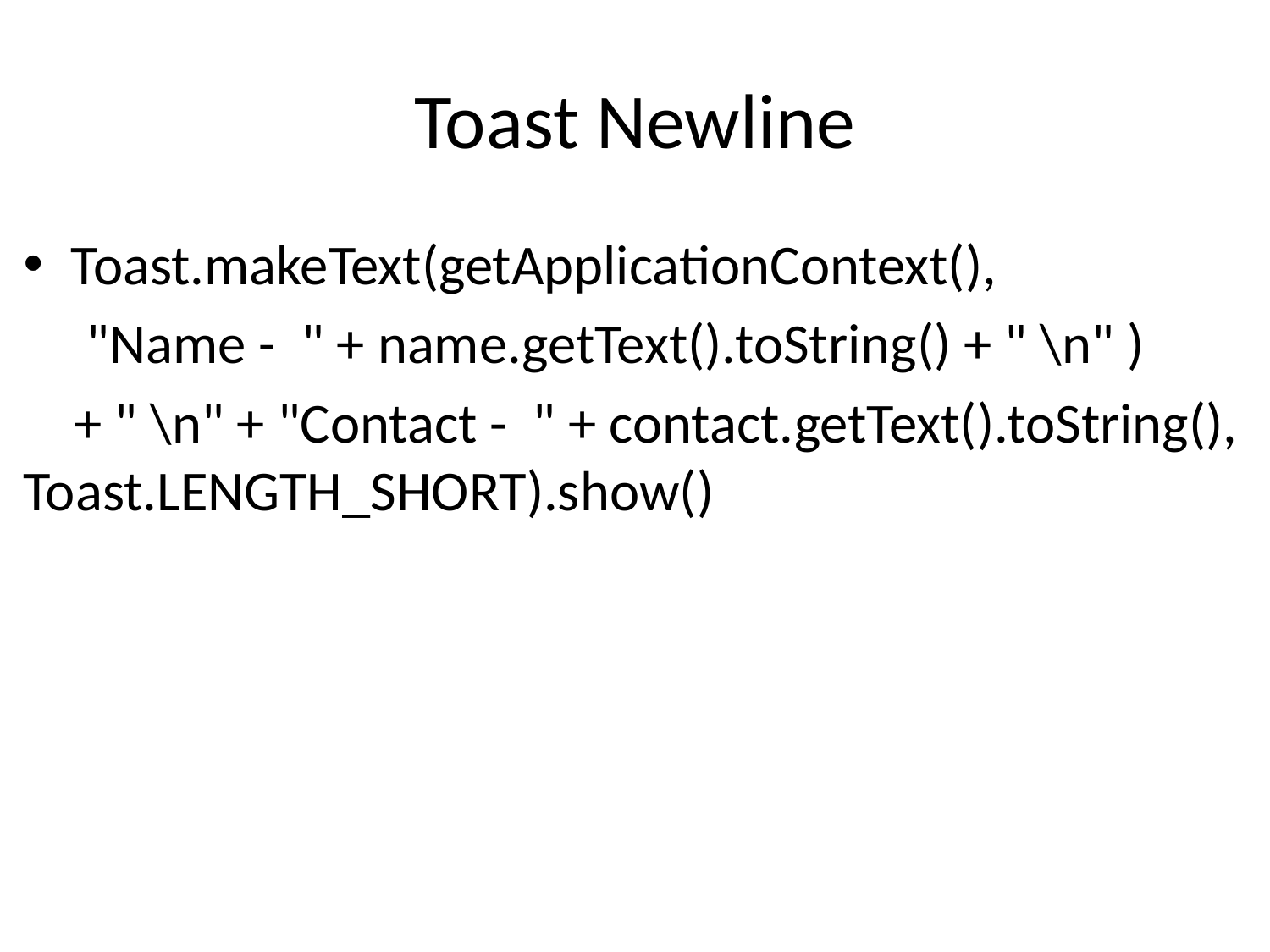

# Toast Newline
Toast.makeText(getApplicationContext(),
     "Name -  " + name.getText().toString() + " \n" )
    + " \n" + "Contact -  " + contact.getText().toString(), Toast.LENGTH_SHORT).show()